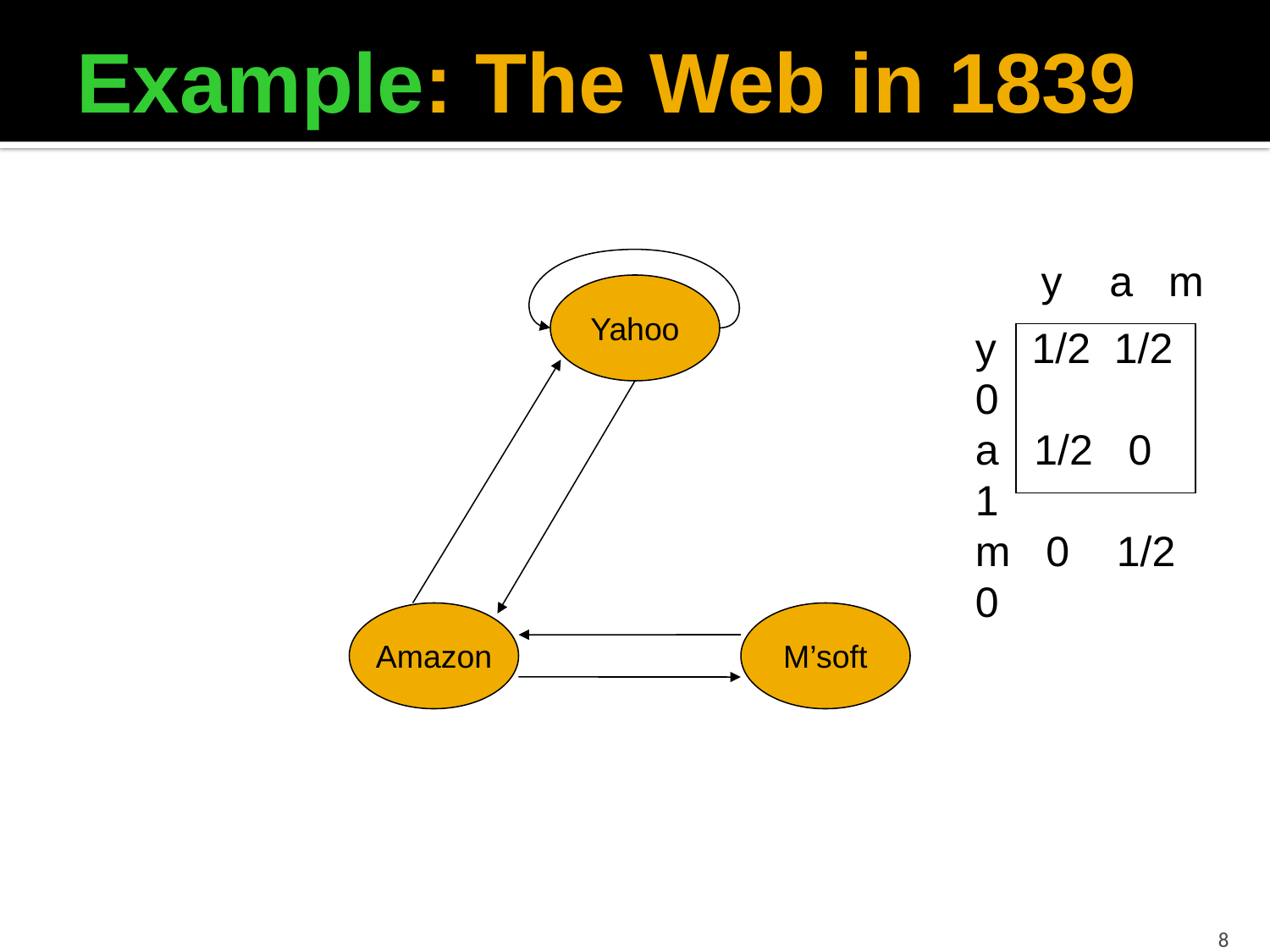

# Example: The Web in 1839
         y    a   m
y   1/2  1/2   0
a   1/2   0      1
m   0    1/2   0

Yahoo

Amazon
M’soft

8